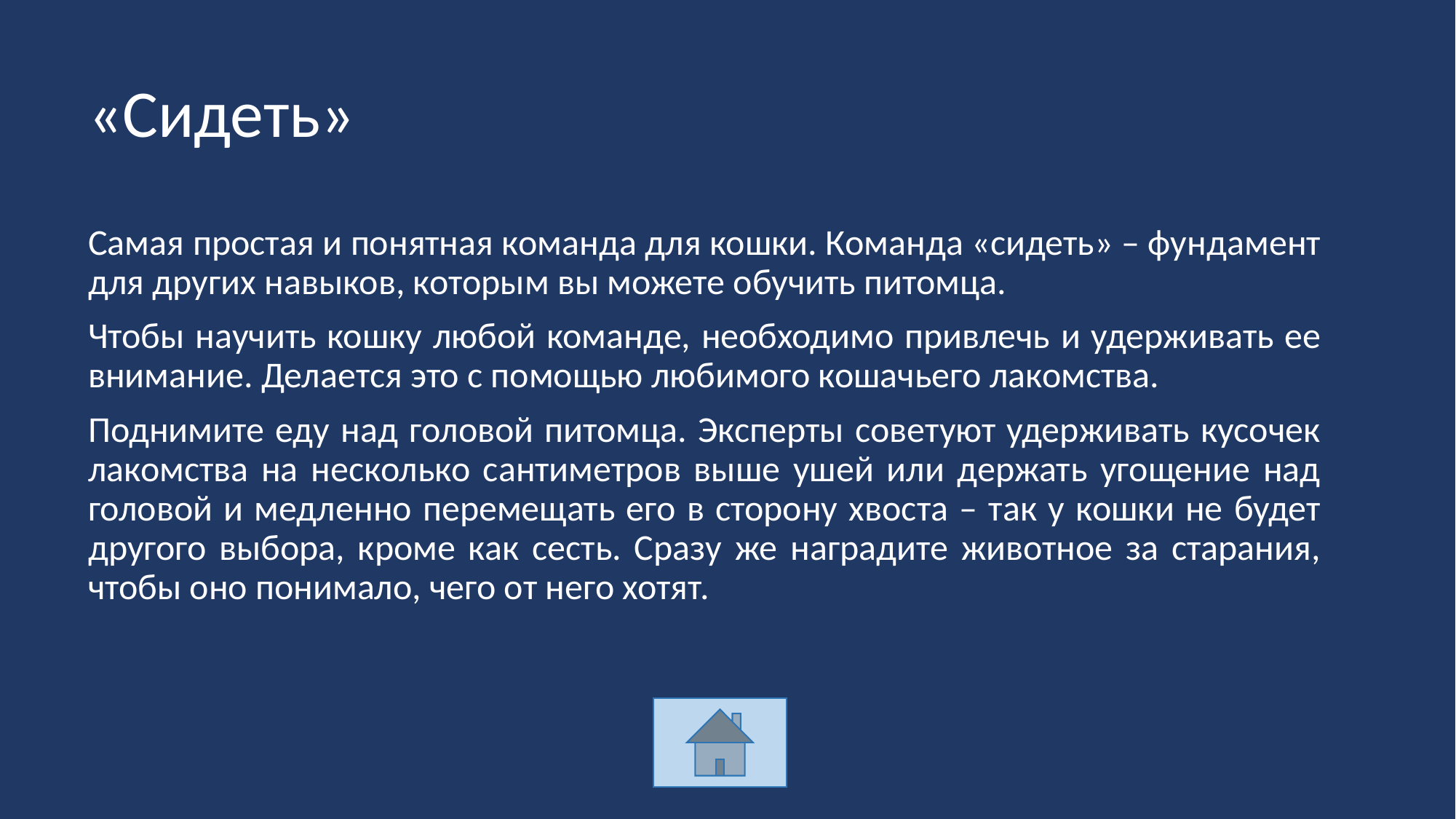

# «Сидеть»
Самая простая и понятная команда для кошки. Команда «сидеть» – фундамент для других навыков, которым вы можете обучить питомца.
Чтобы научить кошку любой команде, необходимо привлечь и удерживать ее внимание. Делается это с помощью любимого кошачьего лакомства.
Поднимите еду над головой питомца. Эксперты советуют удерживать кусочек лакомства на несколько сантиметров выше ушей или держать угощение над головой и медленно перемещать его в сторону хвоста – так у кошки не будет другого выбора, кроме как сесть. Сразу же наградите животное за старания, чтобы оно понимало, чего от него хотят.